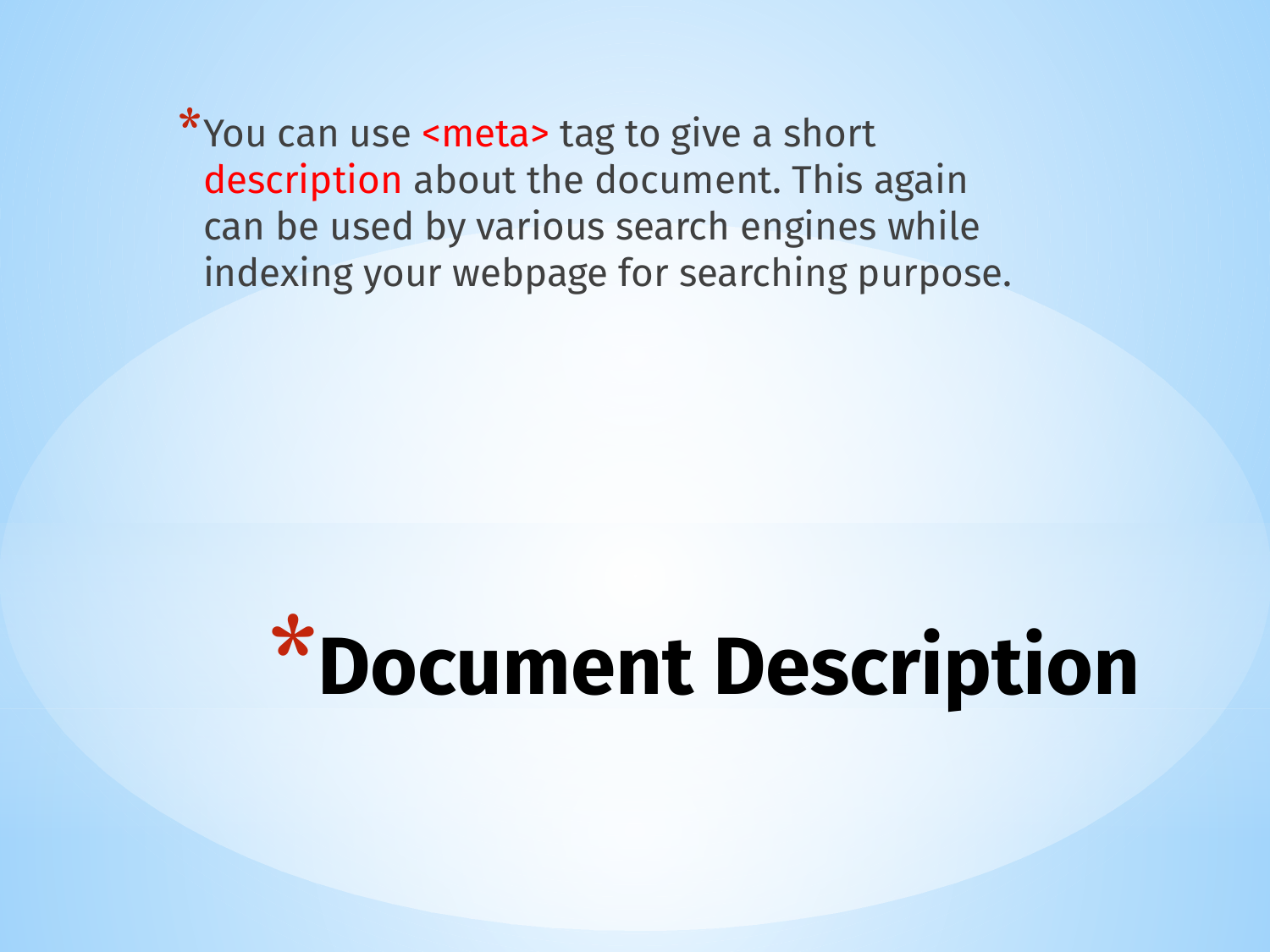

You can use <meta> tag to give a short description about the document. This again can be used by various search engines while indexing your webpage for searching purpose.
# Document Description